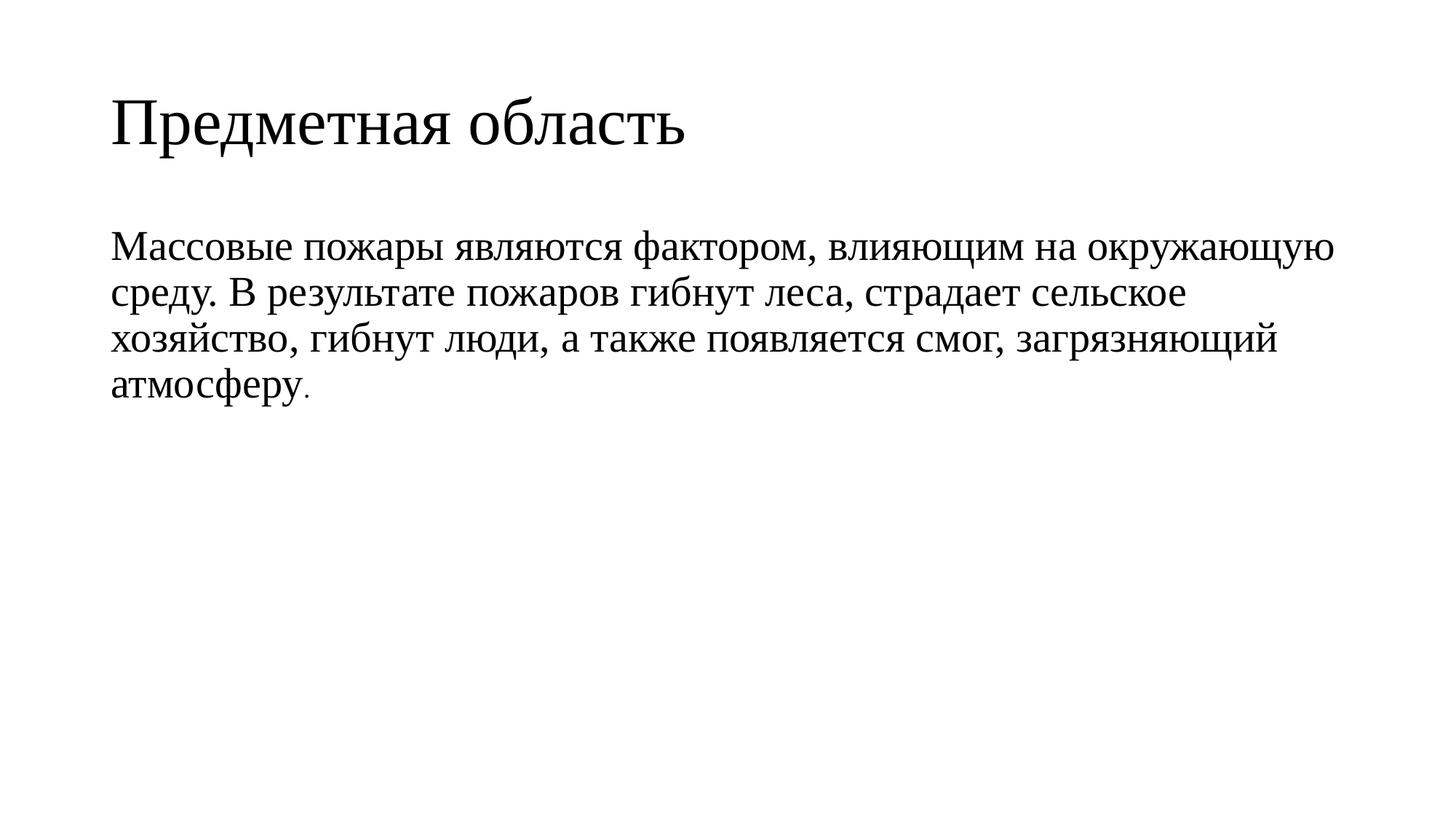

# Предметная область
Массовые пожары являются фактором, влияющим на окружающую среду. В результате пожаров гибнут леса, страдает сельское хозяйство, гибнут люди, а также появляется смог, загрязняющий атмосферу.